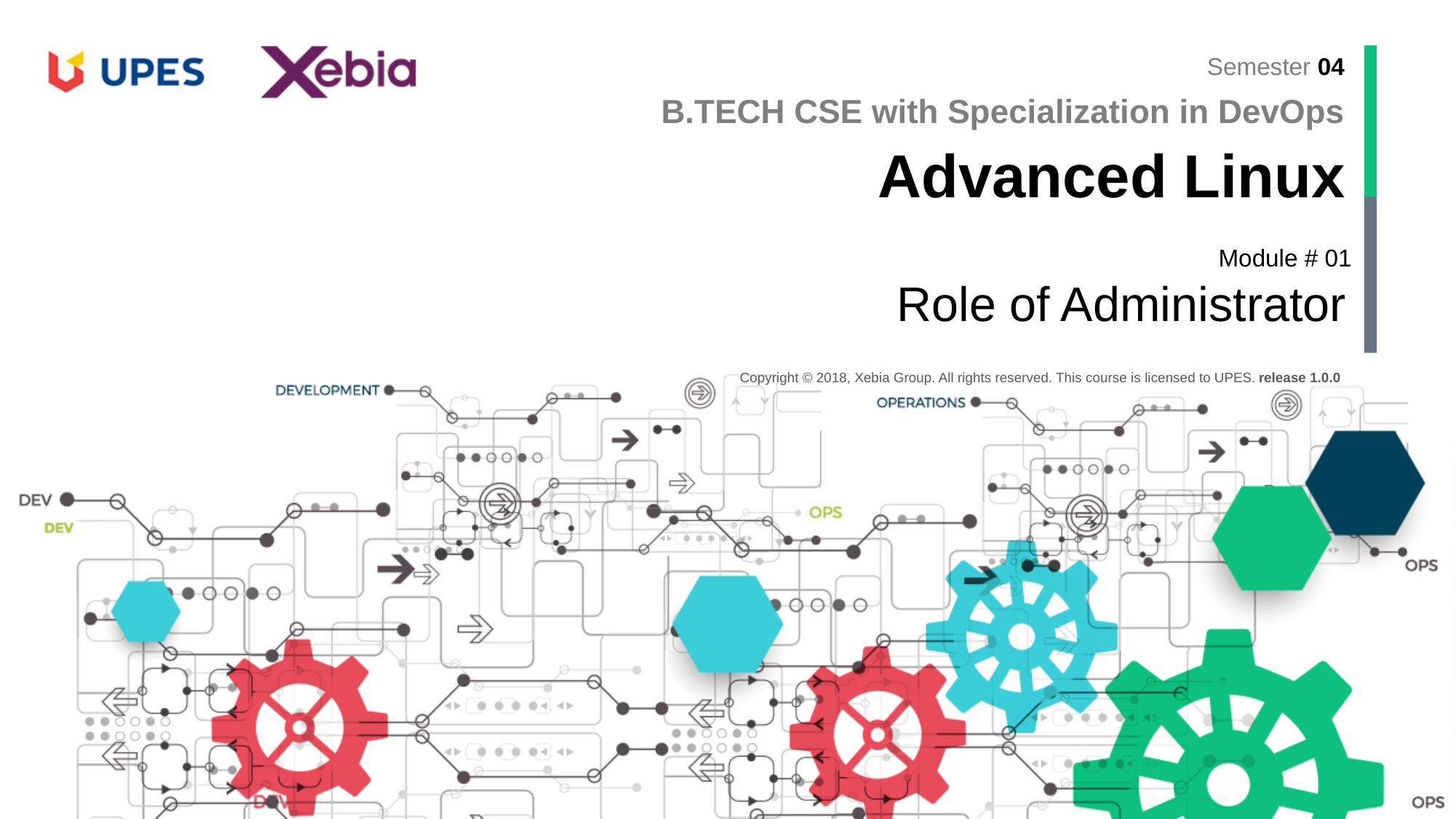

B.TECH CSE with Specialization in DevOps
Advanced Linux
Role of Administrator